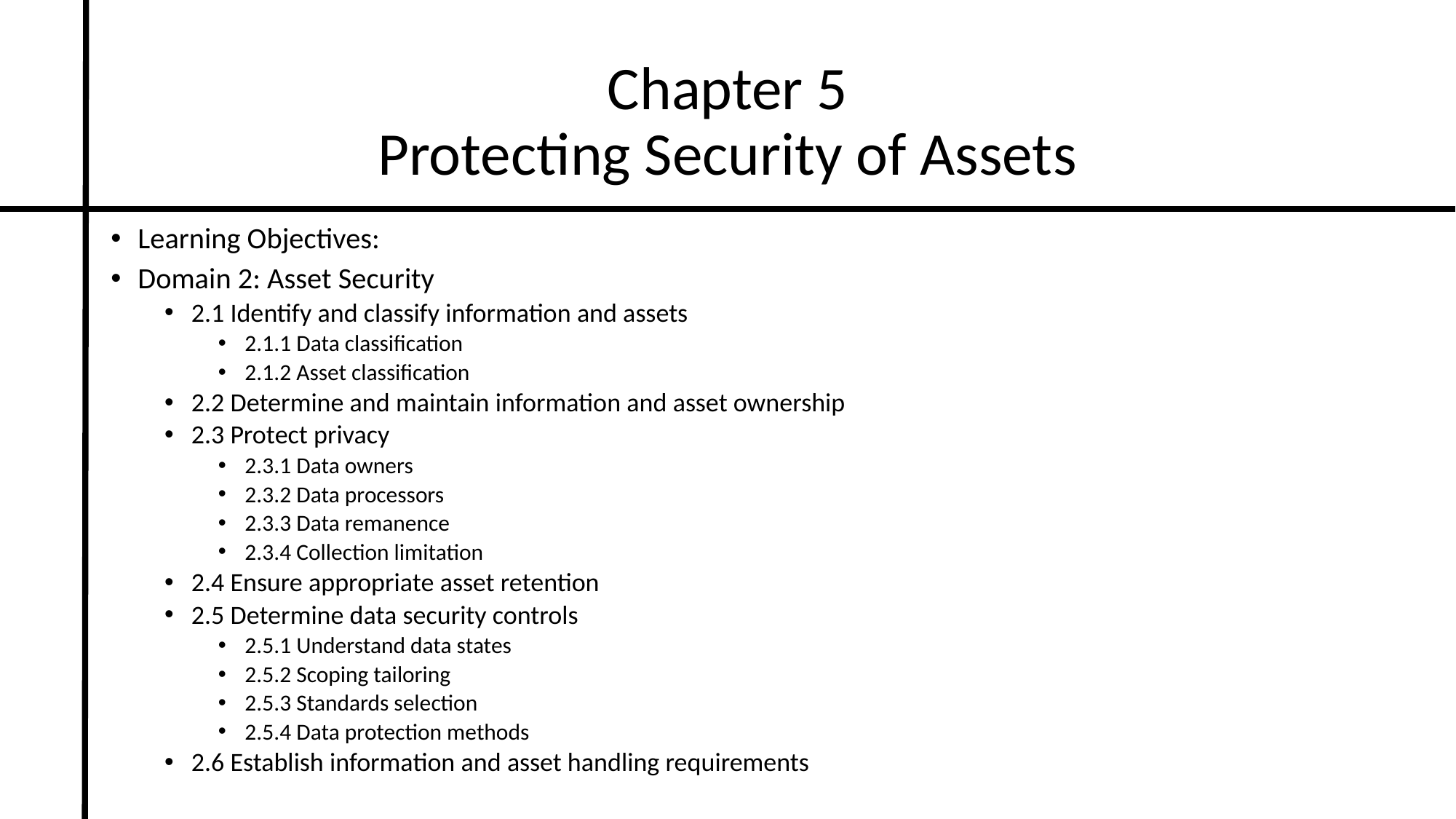

# Chapter 5 Protecting Security of Assets
Learning Objectives:
Domain 2: Asset Security
2.1 Identify and classify information and assets
2.1.1 Data classification
2.1.2 Asset classification
2.2 Determine and maintain information and asset ownership
2.3 Protect privacy
2.3.1 Data owners
2.3.2 Data processors
2.3.3 Data remanence
2.3.4 Collection limitation
2.4 Ensure appropriate asset retention
2.5 Determine data security controls
2.5.1 Understand data states
2.5.2 Scoping tailoring
2.5.3 Standards selection
2.5.4 Data protection methods
2.6 Establish information and asset handling requirements